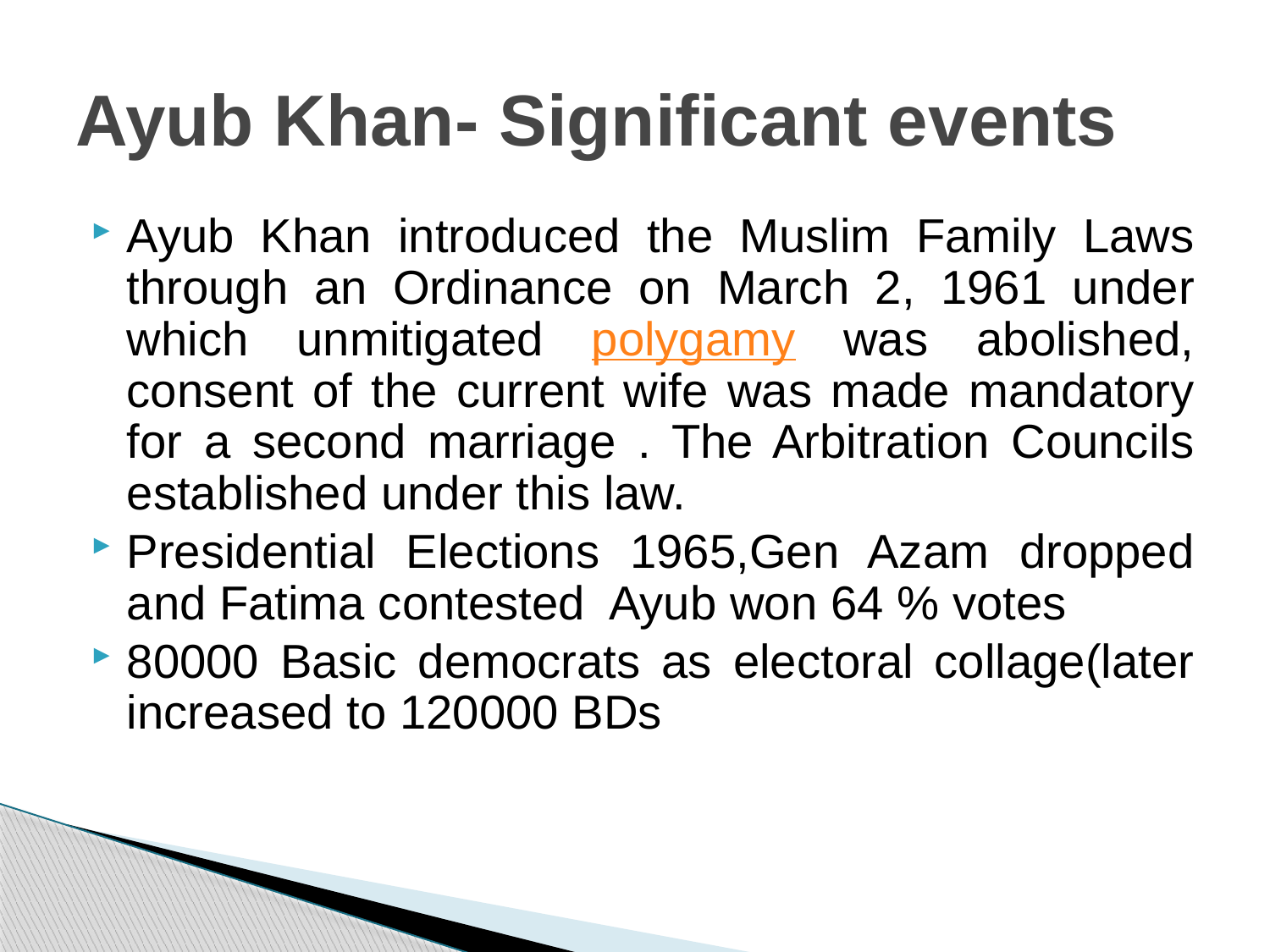

# Ayub Khan- Significant events
Ayub Khan introduced the Muslim Family Laws through an Ordinance on March 2, 1961 under which unmitigated polygamy was abolished, consent of the current wife was made mandatory for a second marriage . The Arbitration Councils established under this law.
Presidential Elections 1965,Gen Azam dropped and Fatima contested  Ayub won 64 % votes
80000 Basic democrats as electoral collage(later increased to 120000 BDs